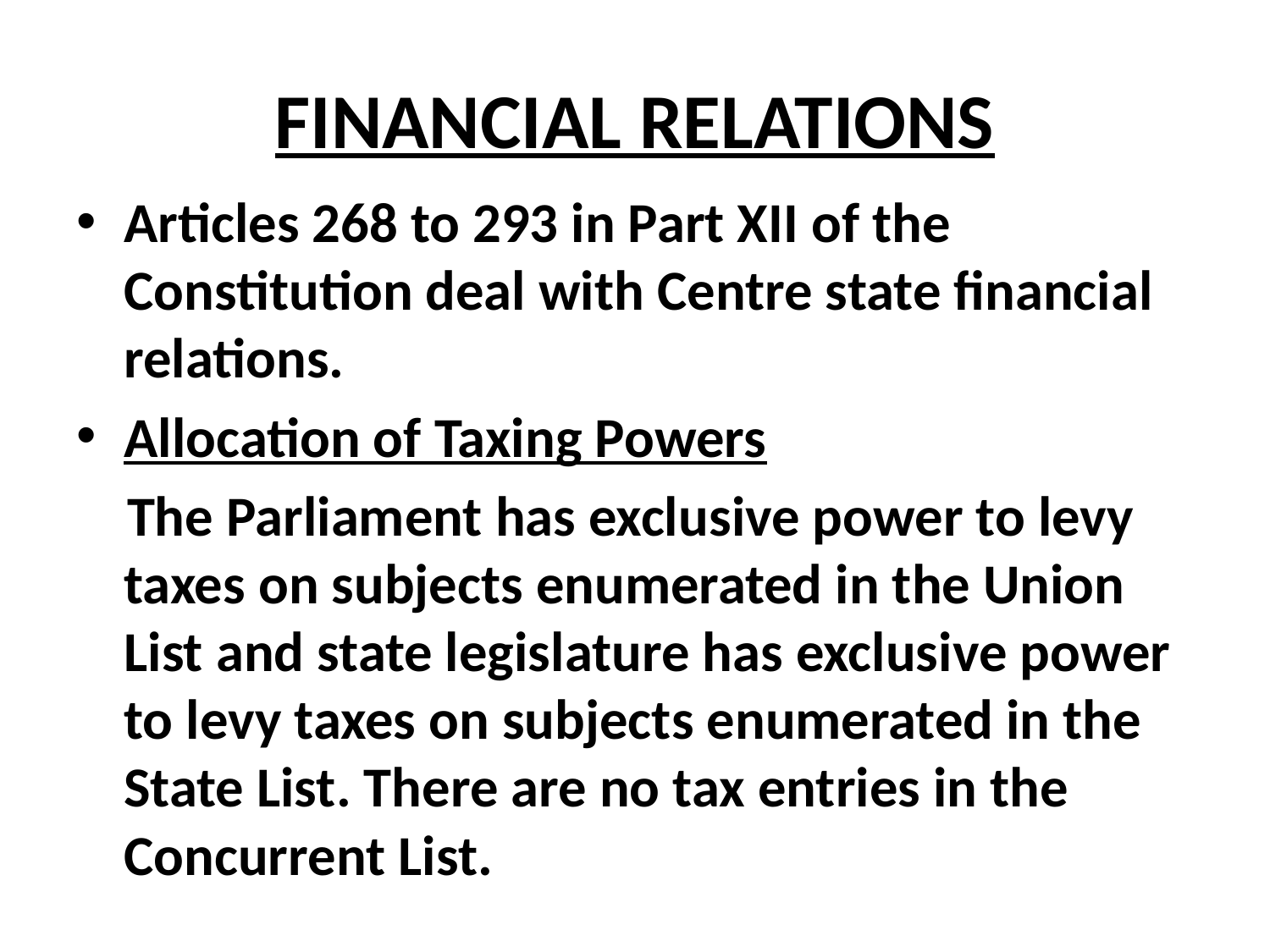

# FINANCIAL RELATIONS
Articles 268 to 293 in Part XII of the Constitution deal with Centre state financial relations.
Allocation of Taxing Powers
    The Parliament has exclusive power to levy taxes on subjects enumerated in the Union List and state legislature has exclusive power to levy taxes on subjects enumerated in the State List. There are no tax entries in the Concurrent List.